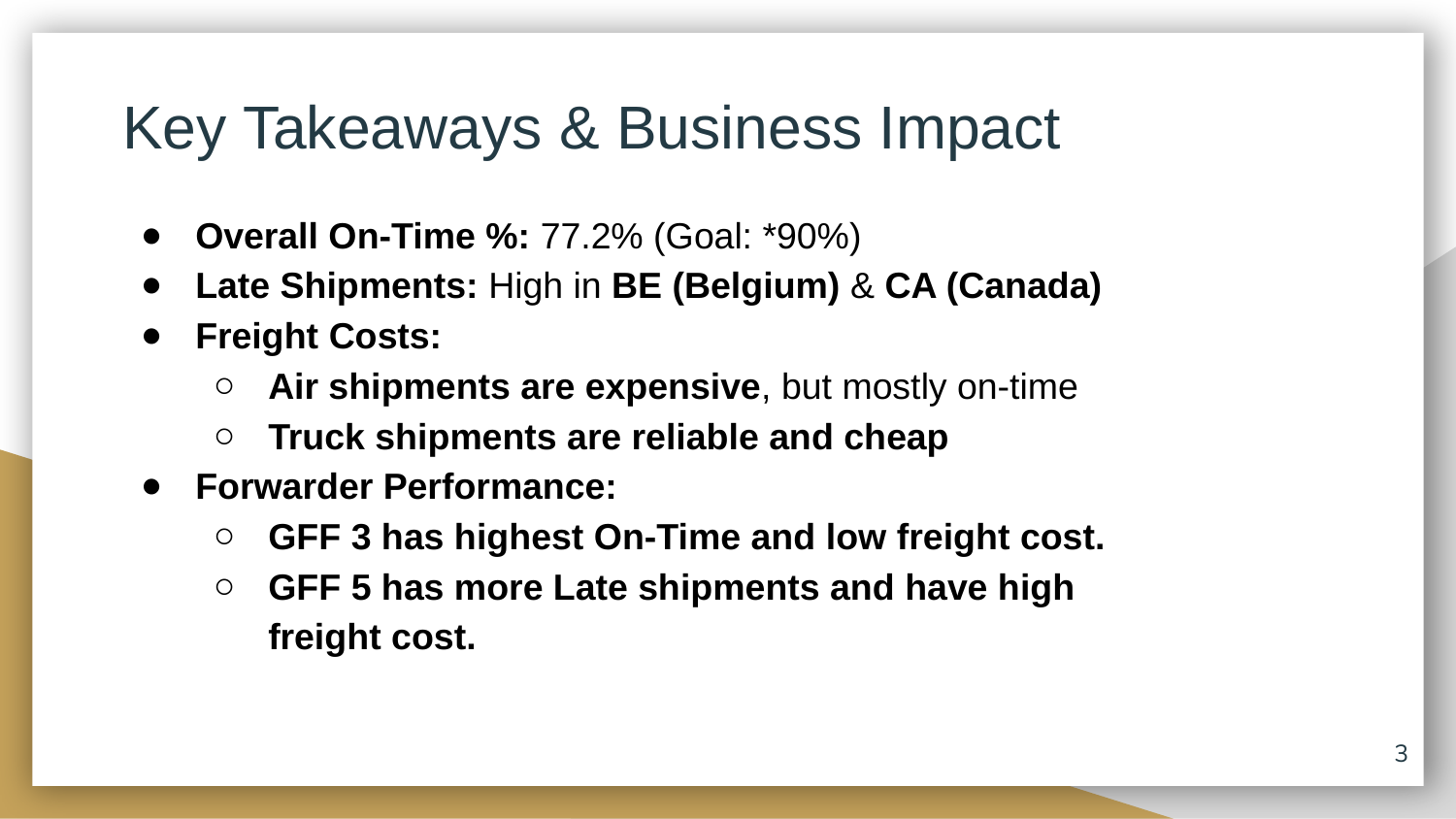

# Key Takeaways & Business Impact
Overall On-Time %: 77.2% (Goal: *90%)
Late Shipments: High in BE (Belgium) & CA (Canada)
Freight Costs:
Air shipments are expensive, but mostly on-time
Truck shipments are reliable and cheap
Forwarder Performance:
GFF 3 has highest On-Time and low freight cost.
GFF 5 has more Late shipments and have high freight cost.

3